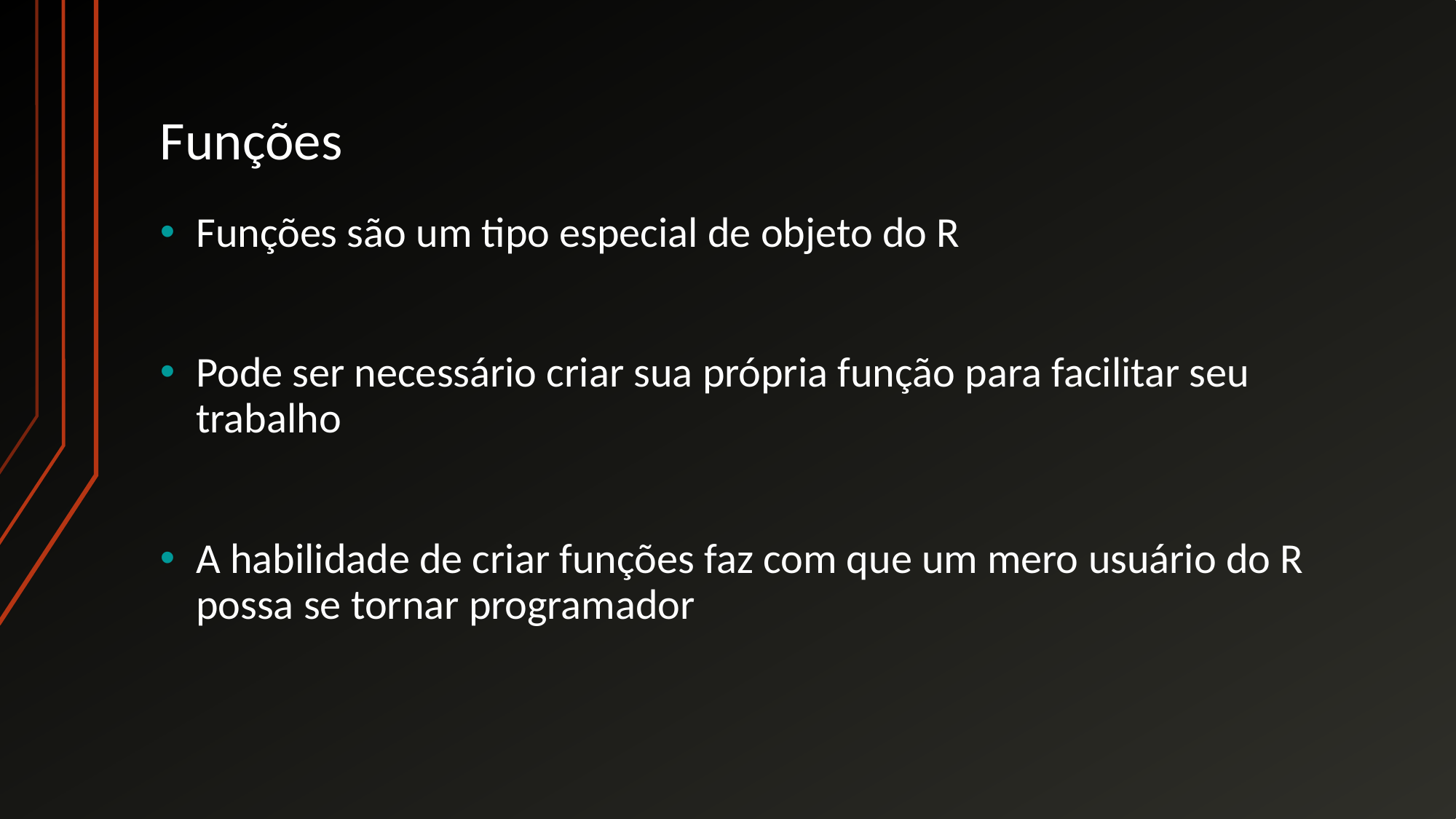

# Funções
Funções são um tipo especial de objeto do R

Pode ser necessário criar sua própria função para facilitar seu trabalho

A habilidade de criar funções faz com que um mero usuário do R possa se tornar programador